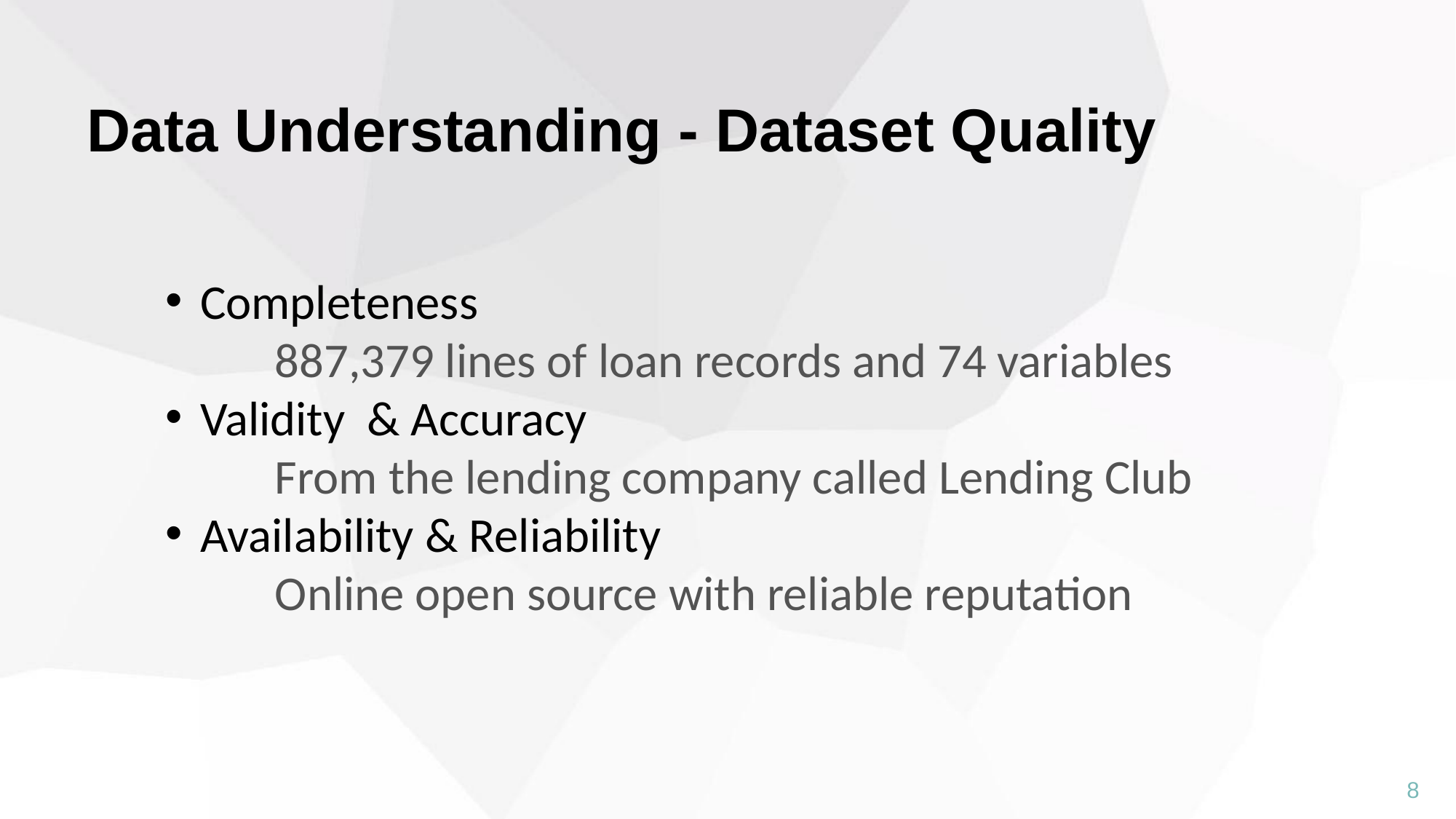

Data Understanding - Dataset Quality
Completeness
887,379 lines of loan records and 74 variables
Validity  & Accuracy
From the lending company called Lending Club
Availability & Reliability
Online open source with reliable reputation
8